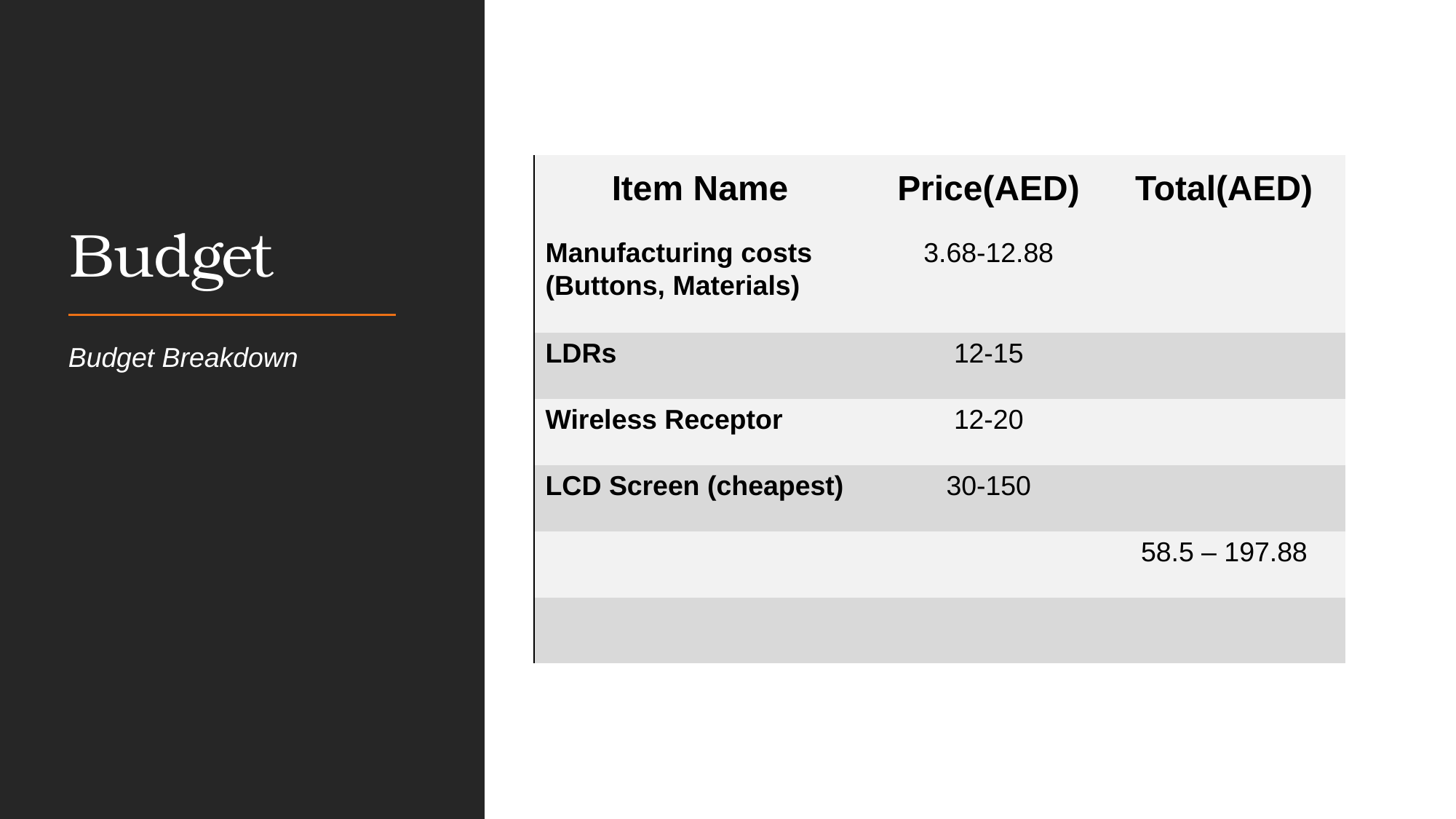

# Budget
| Item Name | Price(AED) | Total(AED) |
| --- | --- | --- |
| Manufacturing costs (Buttons, Materials) | 3.68-12.88 |  |
| LDRs | 12-15 |  |
| Wireless Receptor | 12-20 |  |
| LCD Screen (cheapest) | 30-150 |  |
|  |  | 58.5 – 197.88 |
|  |  |  |
Budget Breakdown